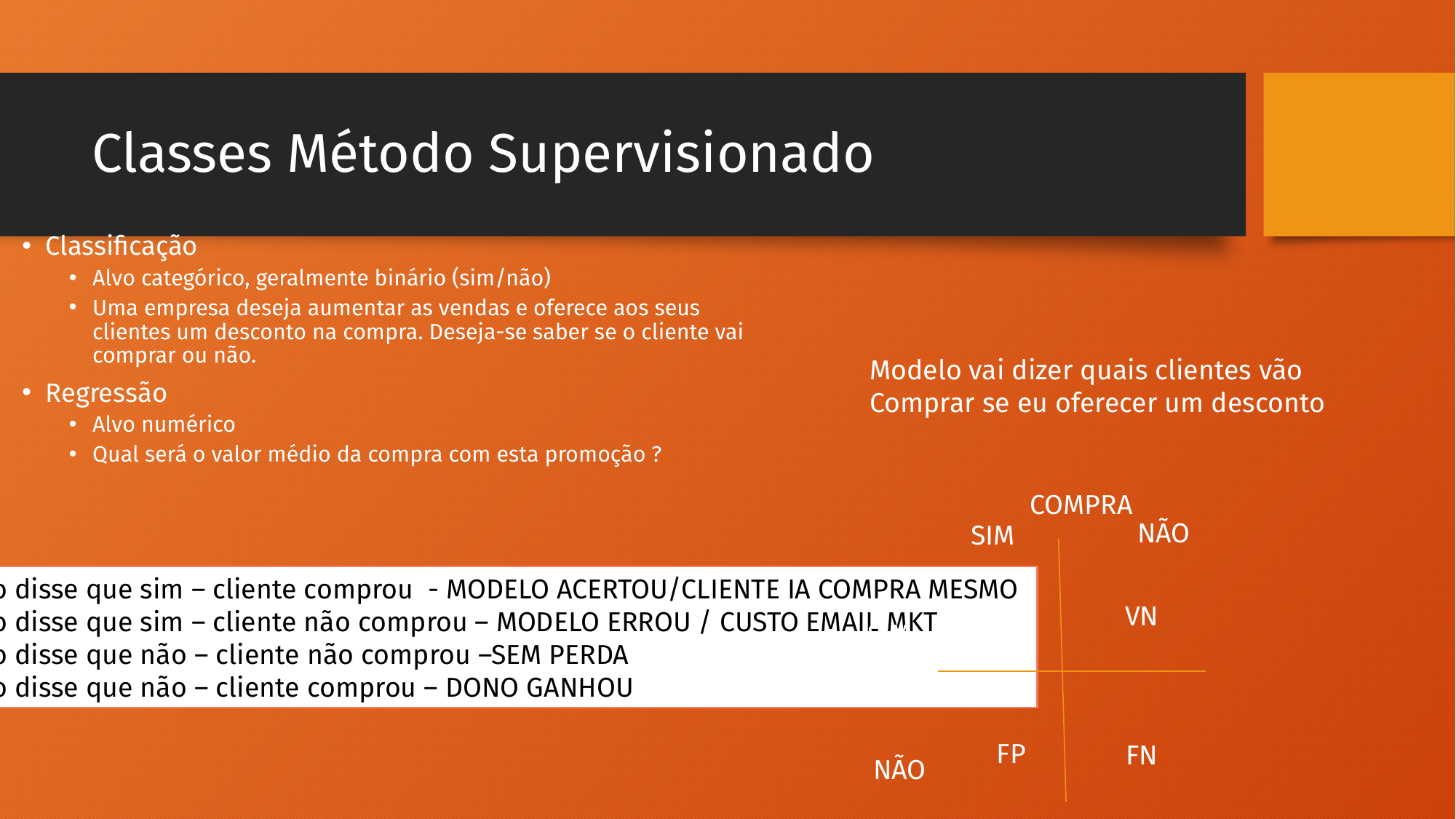

# Classes Método Supervisionado
Classificação
Alvo categórico, geralmente binário (sim/não)
Uma empresa deseja aumentar as vendas e oferece aos seus clientes um desconto na compra. Deseja-se saber se o cliente vai comprar ou não.
Regressão
Alvo numérico
Qual será o valor médio da compra com esta promoção ?
Modelo vai dizer quais clientes vão
Comprar se eu oferecer um desconto
COMPRA
NÃO
SIM
Modelo disse que sim – cliente comprou  - MODELO ACERTOU/CLIENTE IA COMPRA MESMO
Modelo disse que sim – cliente não comprou – MODELO ERROU / CUSTO EMAIL MKT
Modelo disse que não – cliente não comprou –SEM PERDA
Modelo disse que não – cliente comprou – DONO GANHOU
VN
VP
SIM
MODELO
FP
FN
NÃO